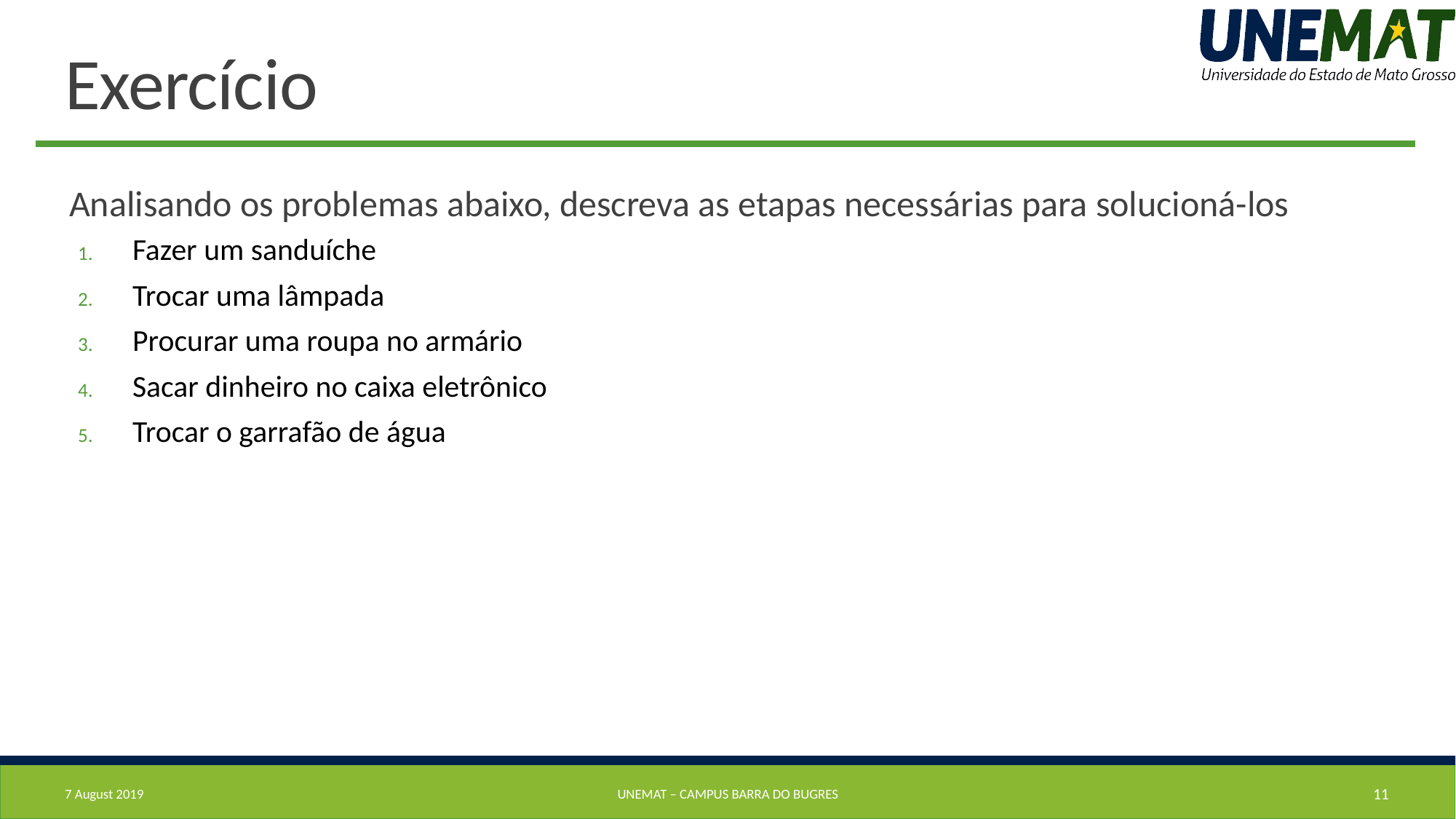

# Exercício
Analisando os problemas abaixo, descreva as etapas necessárias para solucioná-los
Fazer um sanduíche
Trocar uma lâmpada
Procurar uma roupa no armário
Sacar dinheiro no caixa eletrônico
Trocar o garrafão de água
7 August 2019
UNEMAT – Campus barra do bugres
11